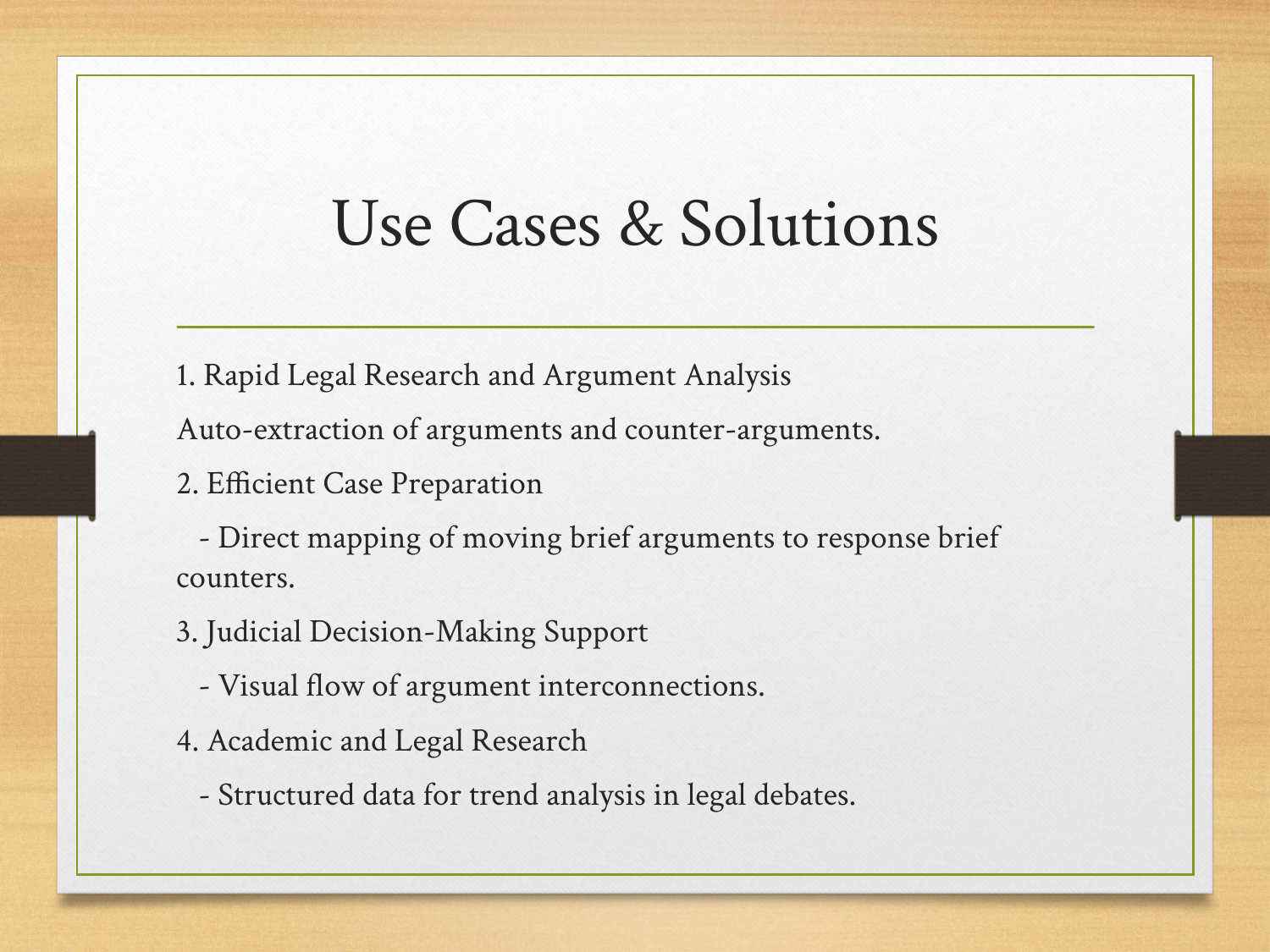

# Use Cases & Solutions
1. Rapid Legal Research and Argument Analysis
Auto-extraction of arguments and counter-arguments.
2. Efficient Case Preparation
   - Direct mapping of moving brief arguments to response brief counters.
3. Judicial Decision-Making Support
   - Visual flow of argument interconnections.
4. Academic and Legal Research
   - Structured data for trend analysis in legal debates.